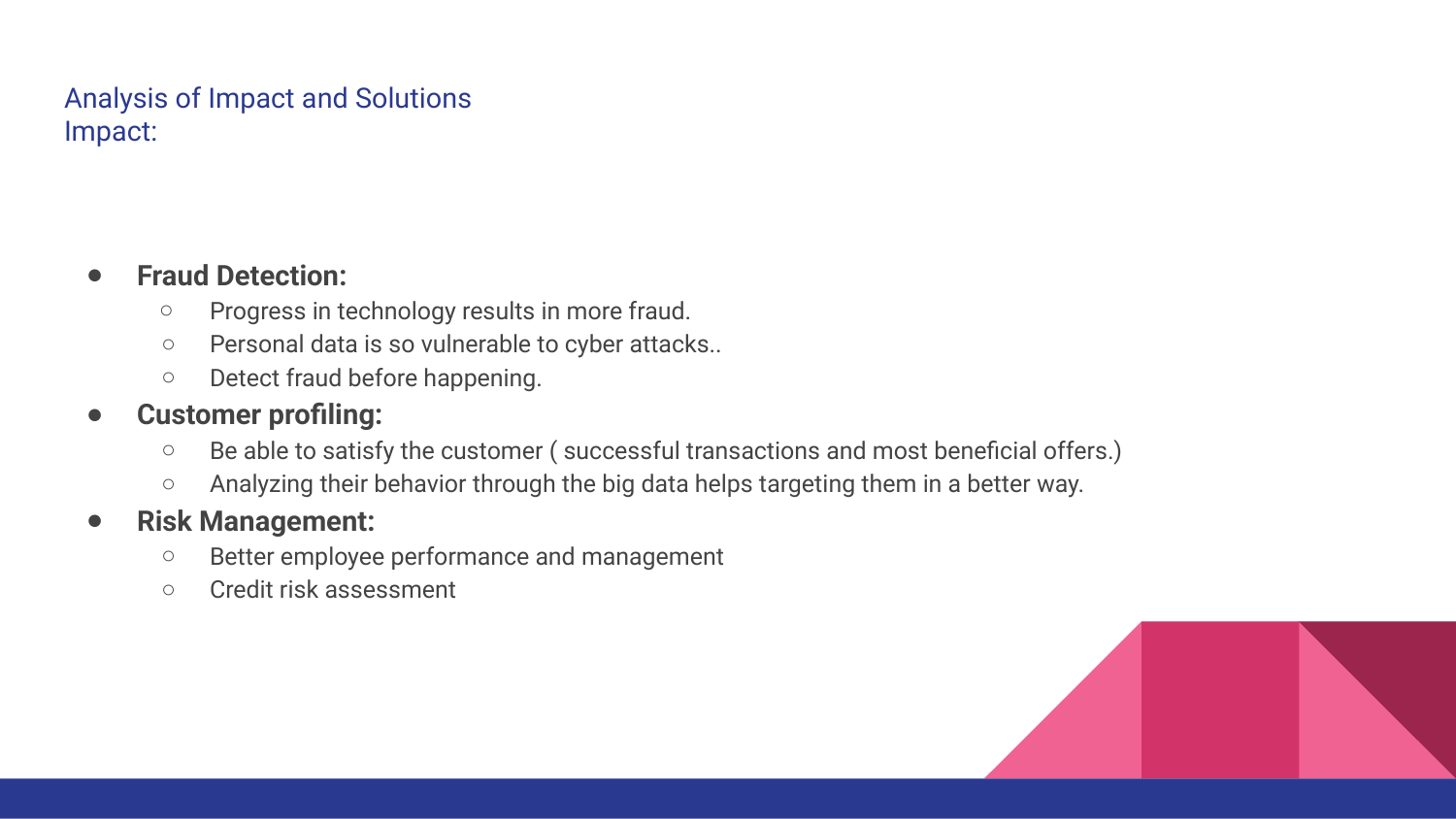

# Analysis of Impact and Solutions
Impact:
Fraud Detection:
Progress in technology results in more fraud.
Personal data is so vulnerable to cyber attacks..
Detect fraud before happening.
Customer profiling:
Be able to satisfy the customer ( successful transactions and most beneficial offers.)
Analyzing their behavior through the big data helps targeting them in a better way.
Risk Management:
Better employee performance and management
Credit risk assessment